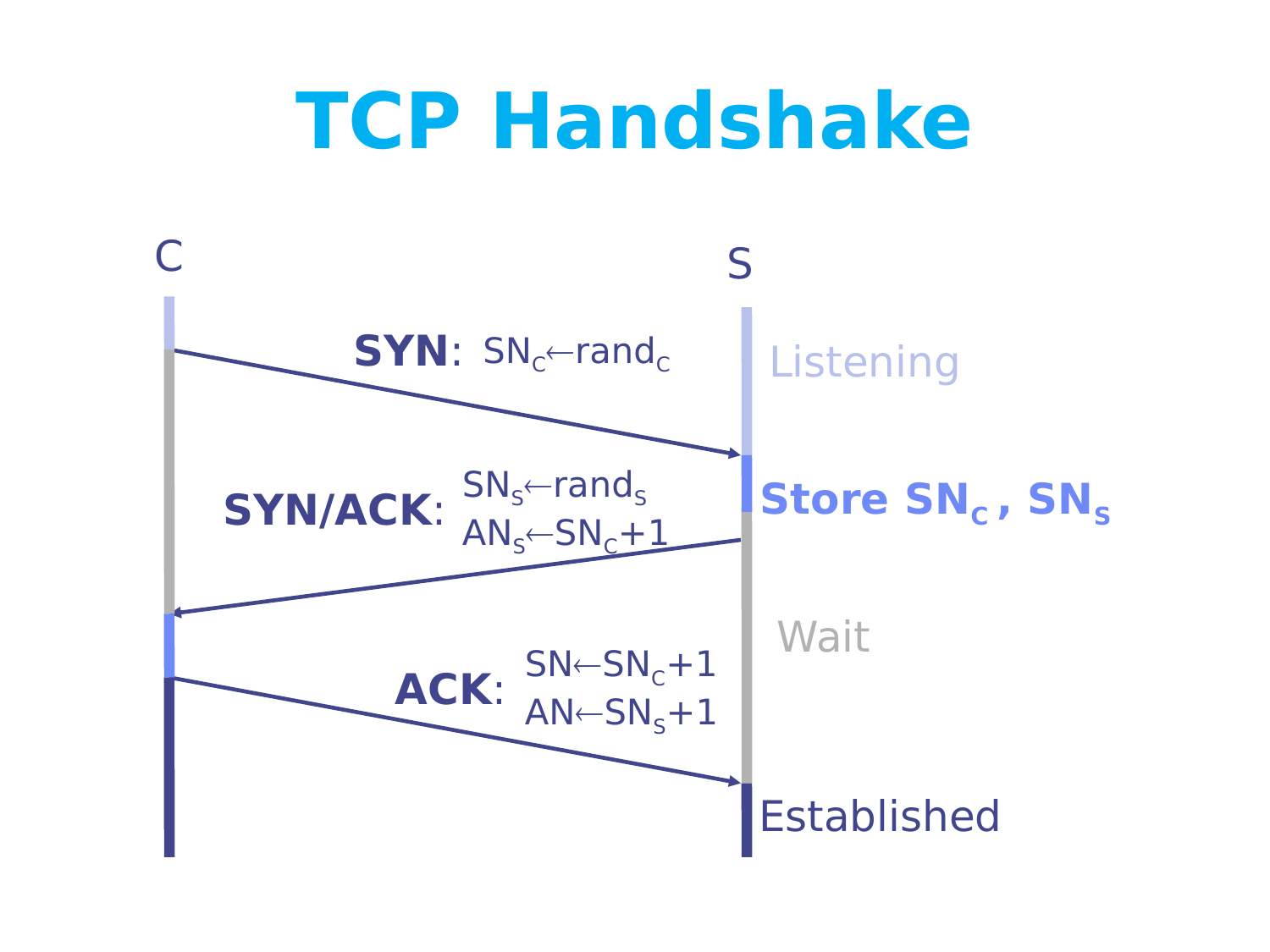

# TCP Handshake
C
S

SYN:
SNC←randC
Listening

SNS←randS
ANS←SNC+1
Store SNC , SNS
SYN/ACK:

Wait

SN←SNC+1
AN←SNS+1
ACK:

Established